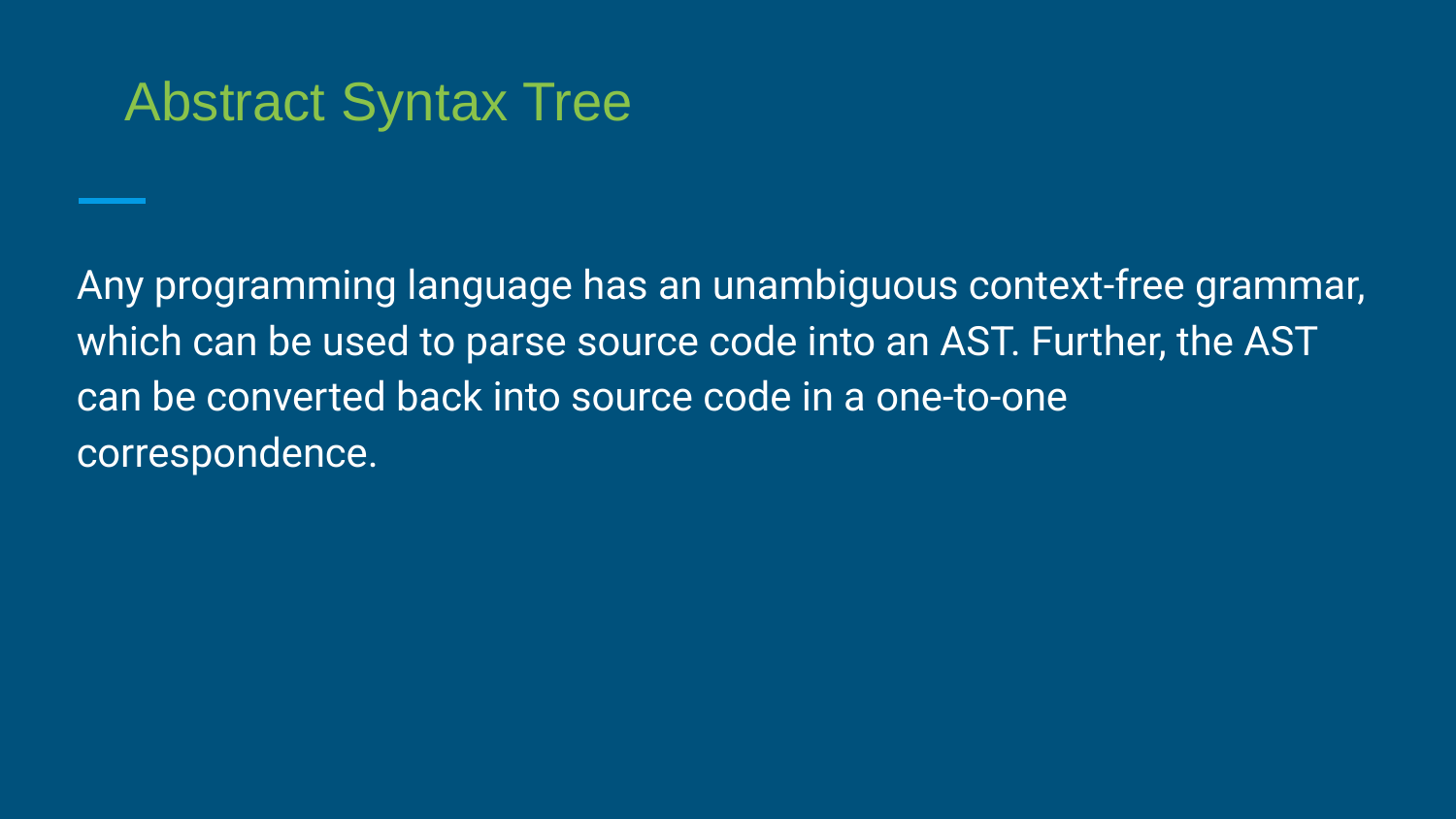

Abstract Syntax Tree
Any programming language has an unambiguous context-free grammar, which can be used to parse source code into an AST. Further, the AST can be converted back into source code in a one-to-one correspondence.